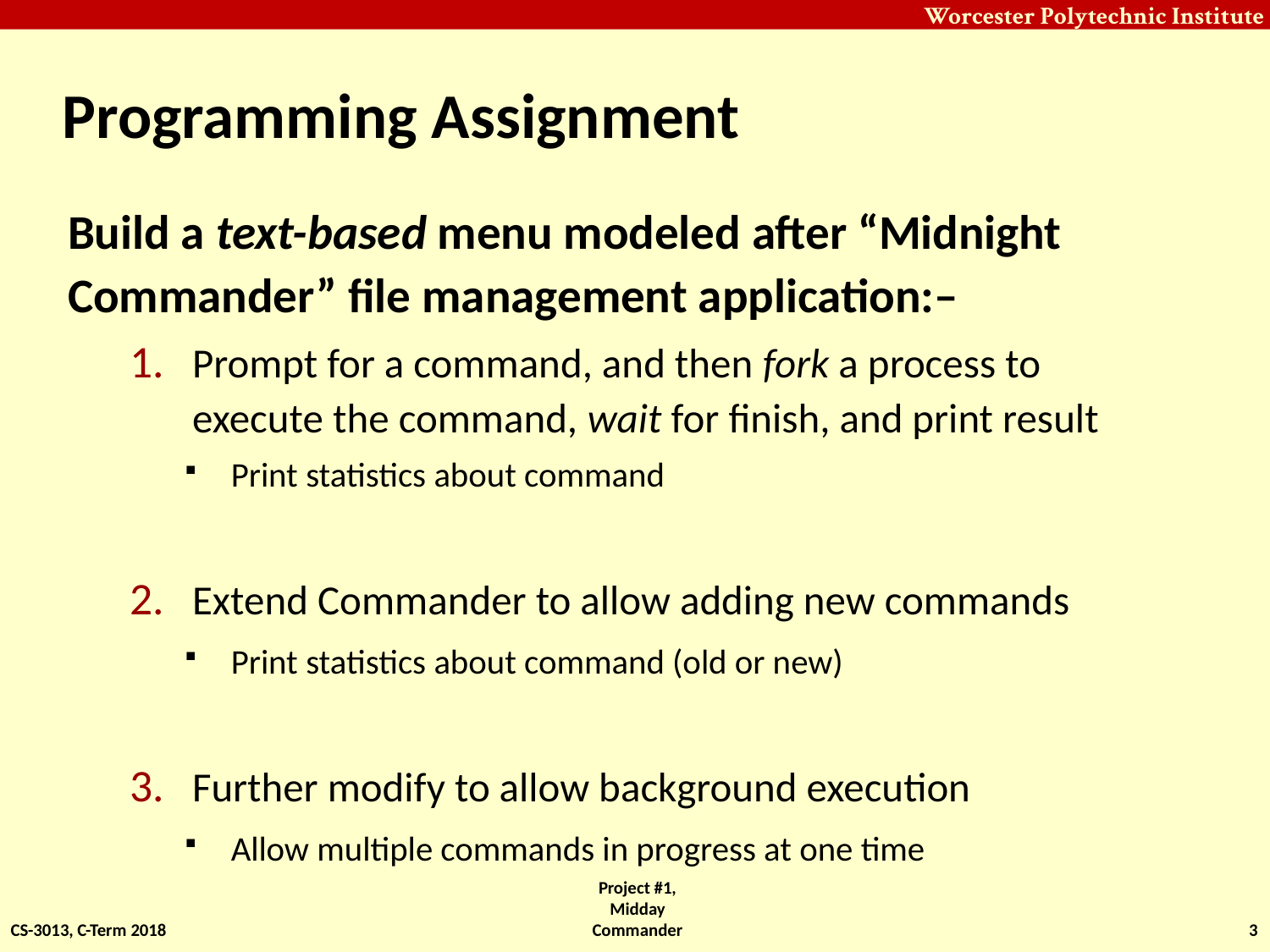

# Programming Assignment
Build a text-based menu modeled after “Midnight Commander” file management application:–
Prompt for a command, and then fork a process to execute the command, wait for finish, and print result
Print statistics about command

Extend Commander to allow adding new commands
Print statistics about command (old or new)

Further modify to allow background execution
Allow multiple commands in progress at one time

CS-3013, C-Term 2018
Project #1, Midday Commander
3